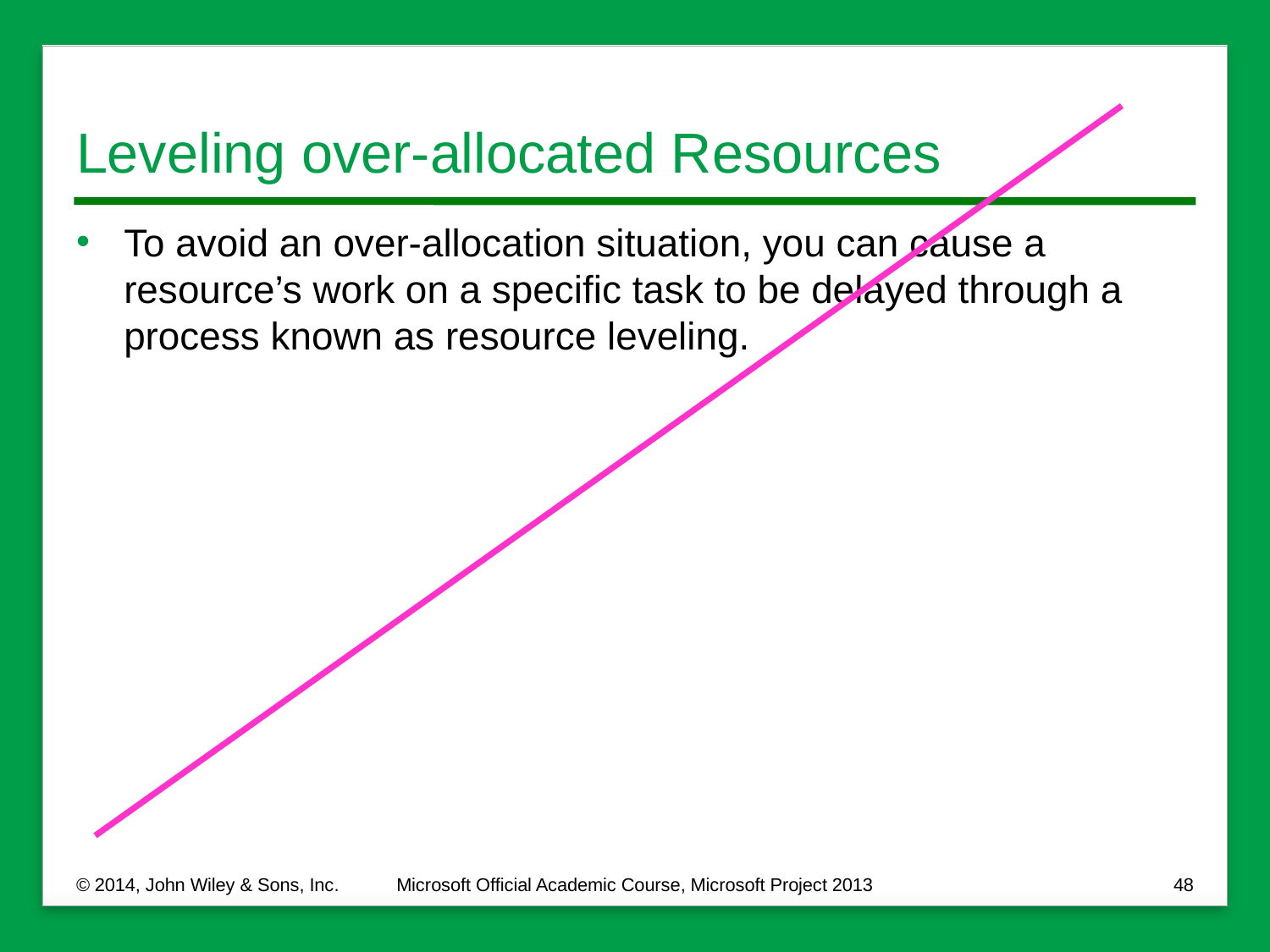

# Leveling over-allocated Resources
To avoid an over-allocation situation, you can cause a resource’s work on a specific task to be delayed through a process known as resource leveling.
© 2014, John Wiley & Sons, Inc.
Microsoft Official Academic Course, Microsoft Project 2013
48